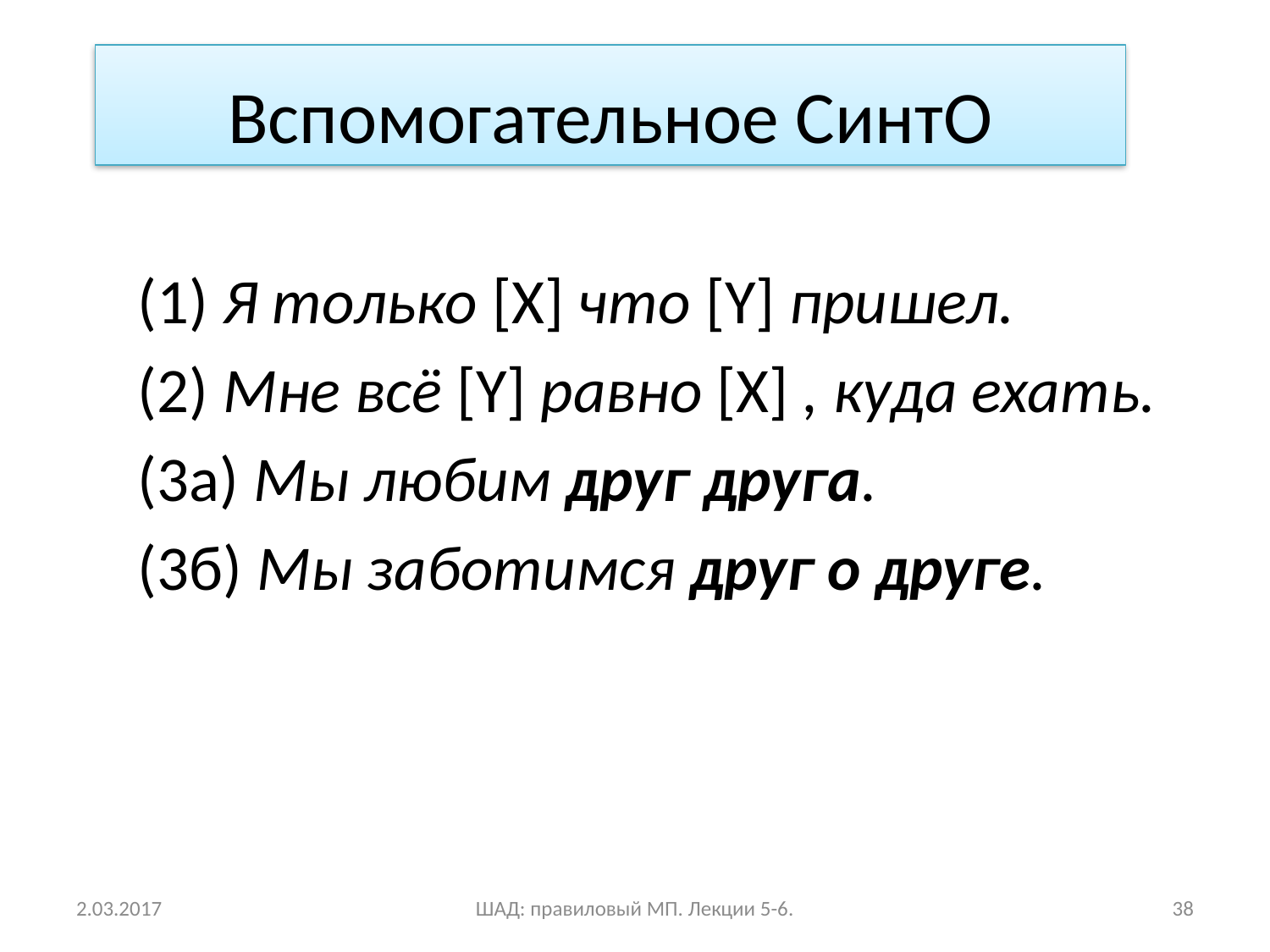

Вспомогательное СинтО
(1) Я только [X] что [Y] пришел.
(2) Мне всё [Y] равно [X] , куда ехать.
(3а) Мы любим друг друга.
(3б) Мы заботимся друг о друге.

2.03.2017
ШАД: правиловый МП. Лекции 5-6.
38